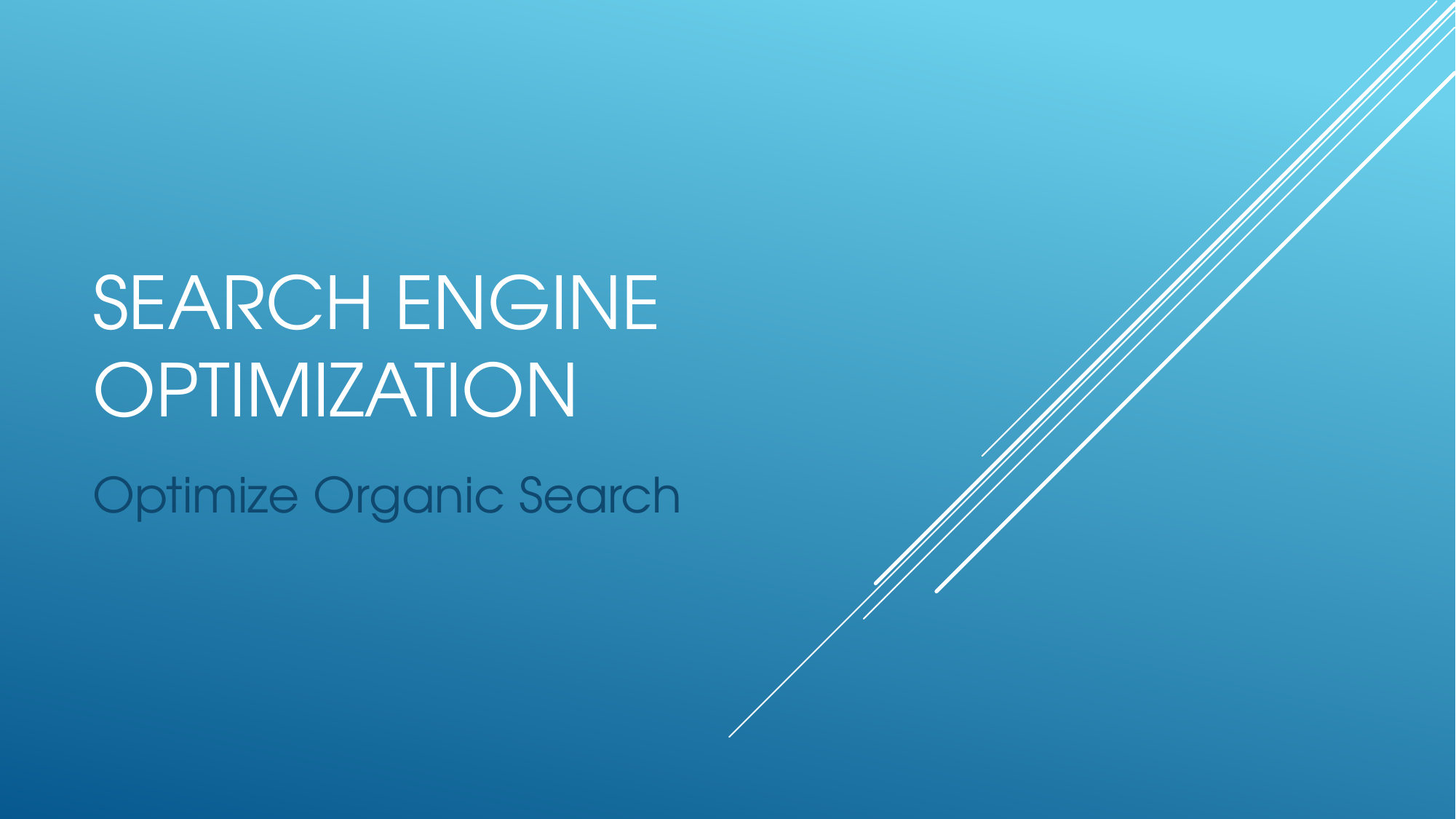

# Search Engine Optimization
Optimize Organic Search